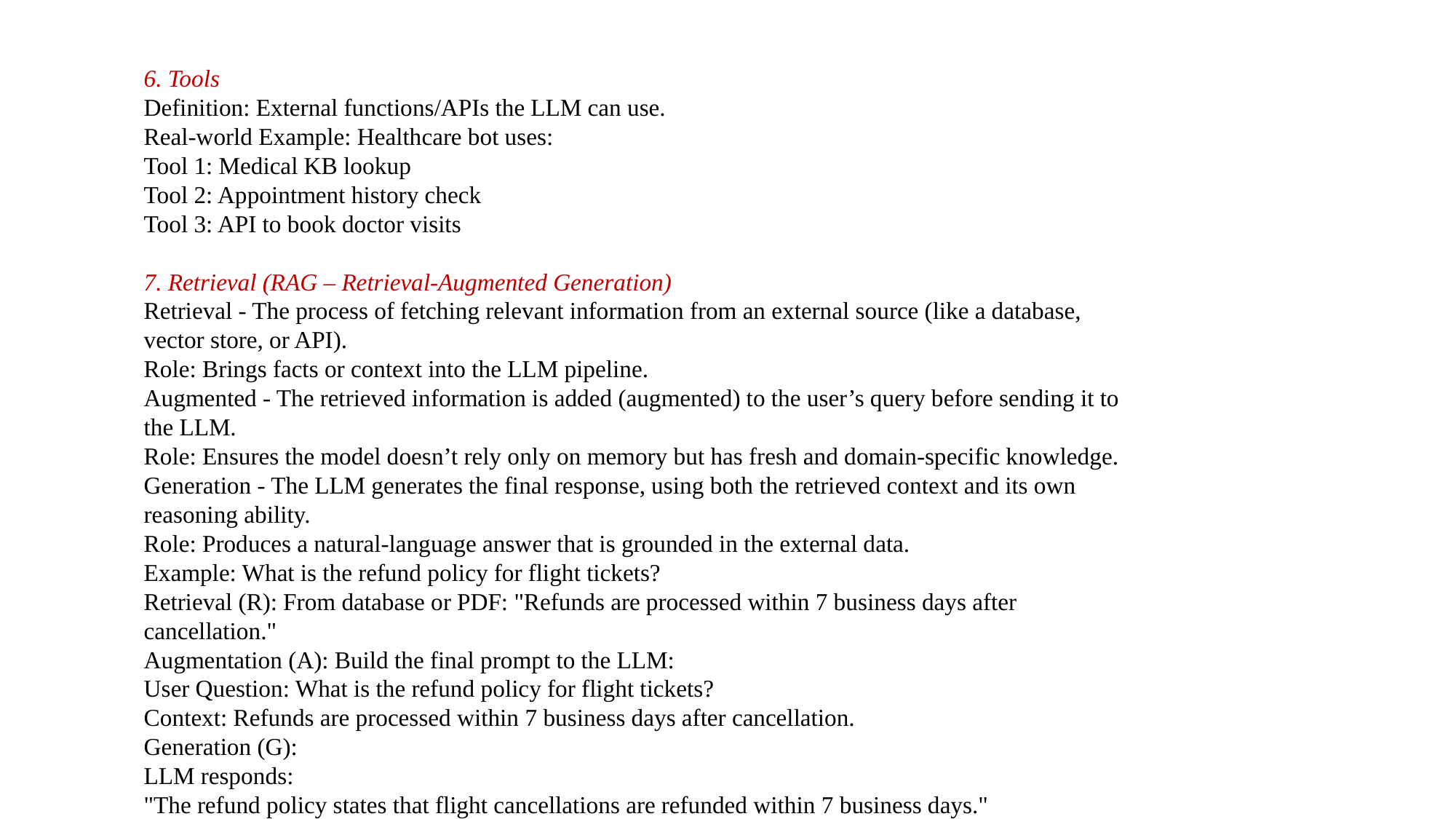

6. Tools
Definition: External functions/APIs the LLM can use.
Real-world Example: Healthcare bot uses:
Tool 1: Medical KB lookup
Tool 2: Appointment history check
Tool 3: API to book doctor visits

7. Retrieval (RAG – Retrieval-Augmented Generation)
Retrieval - The process of fetching relevant information from an external source (like a database, vector store, or API).
Role: Brings facts or context into the LLM pipeline.
Augmented - The retrieved information is added (augmented) to the user’s query before sending it to the LLM.
Role: Ensures the model doesn’t rely only on memory but has fresh and domain-specific knowledge.
Generation - The LLM generates the final response, using both the retrieved context and its own reasoning ability.
Role: Produces a natural-language answer that is grounded in the external data.
Example: What is the refund policy for flight tickets?
Retrieval (R): From database or PDF: "Refunds are processed within 7 business days after cancellation."
Augmentation (A): Build the final prompt to the LLM:
User Question: What is the refund policy for flight tickets?
Context: Refunds are processed within 7 business days after cancellation.
Generation (G):
LLM responds:
"The refund policy states that flight cancellations are refunded within 7 business days."